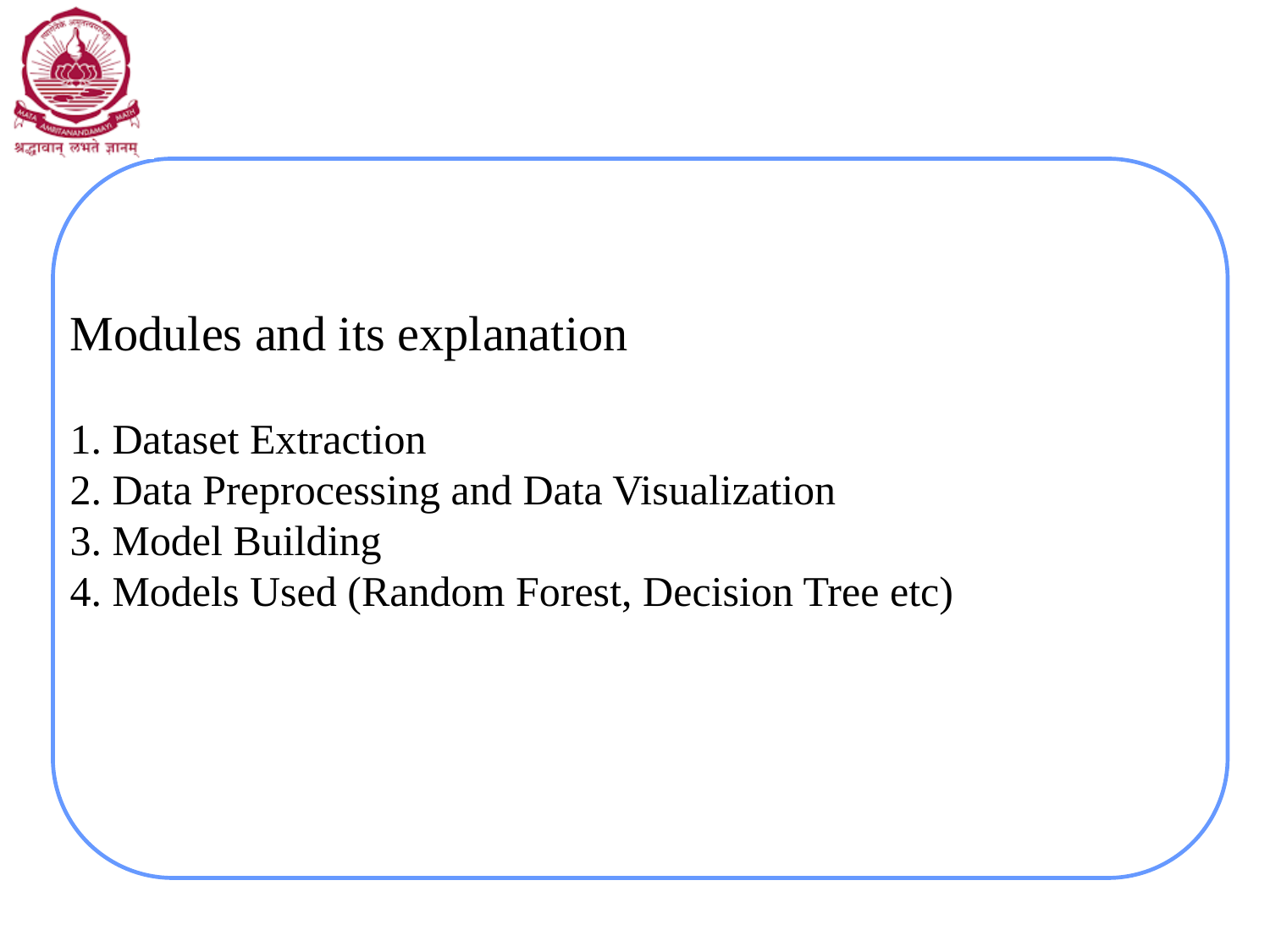

# Modules and its explanation 1. Dataset Extraction 2. Data Preprocessing and Data Visualization 3. Model Building 4. Models Used (Random Forest, Decision Tree etc)